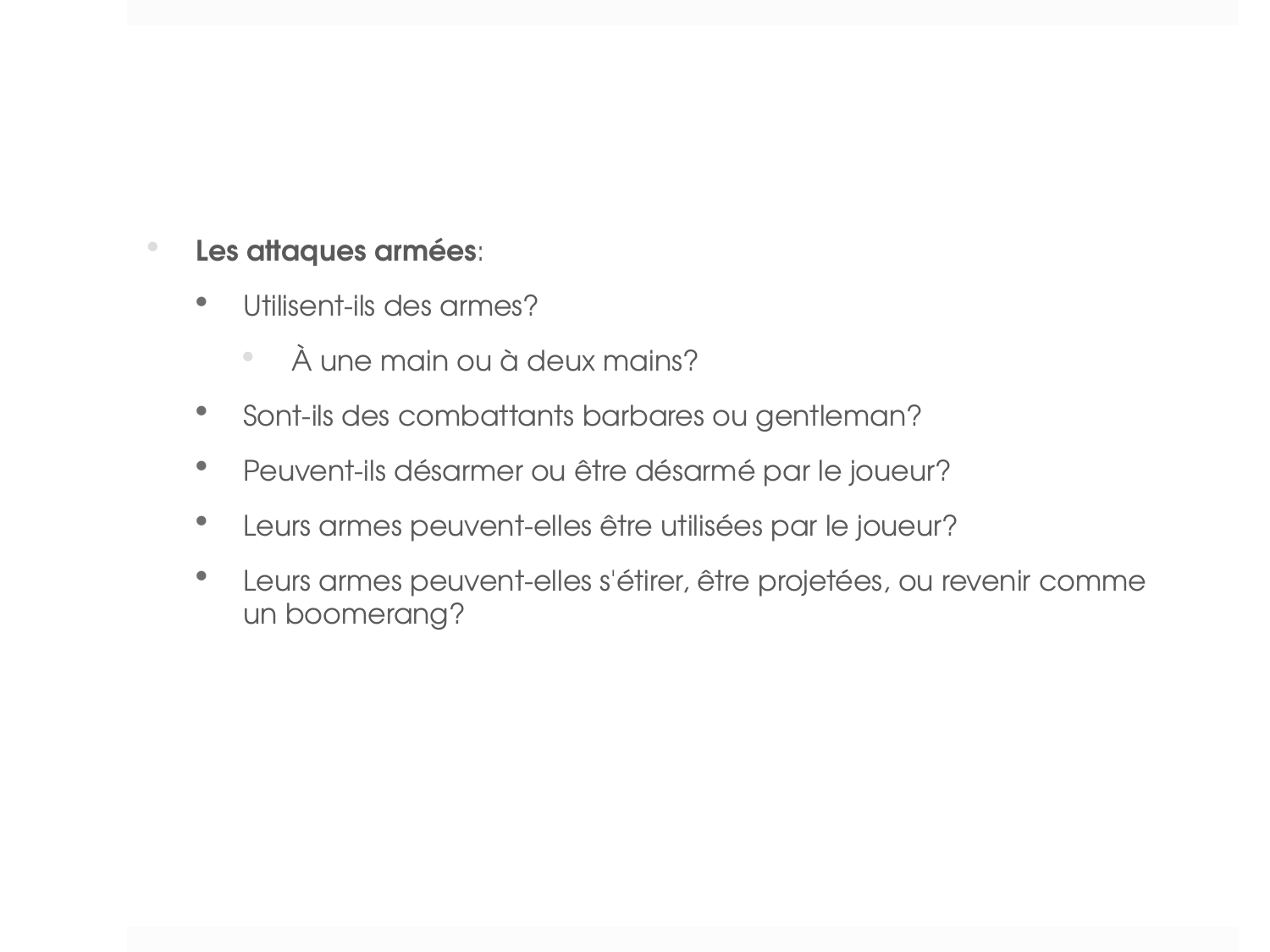

Les attaques armées:
Utilisent-ils des armes?
À une main ou à deux mains?
Sont-ils des combattants barbares ou gentleman?
Peuvent-ils désarmer ou être désarmé par le joueur?
Leurs armes peuvent-elles être utilisées par le joueur?
Leurs armes peuvent-elles s'étirer, être projetées, ou revenir comme un boomerang?